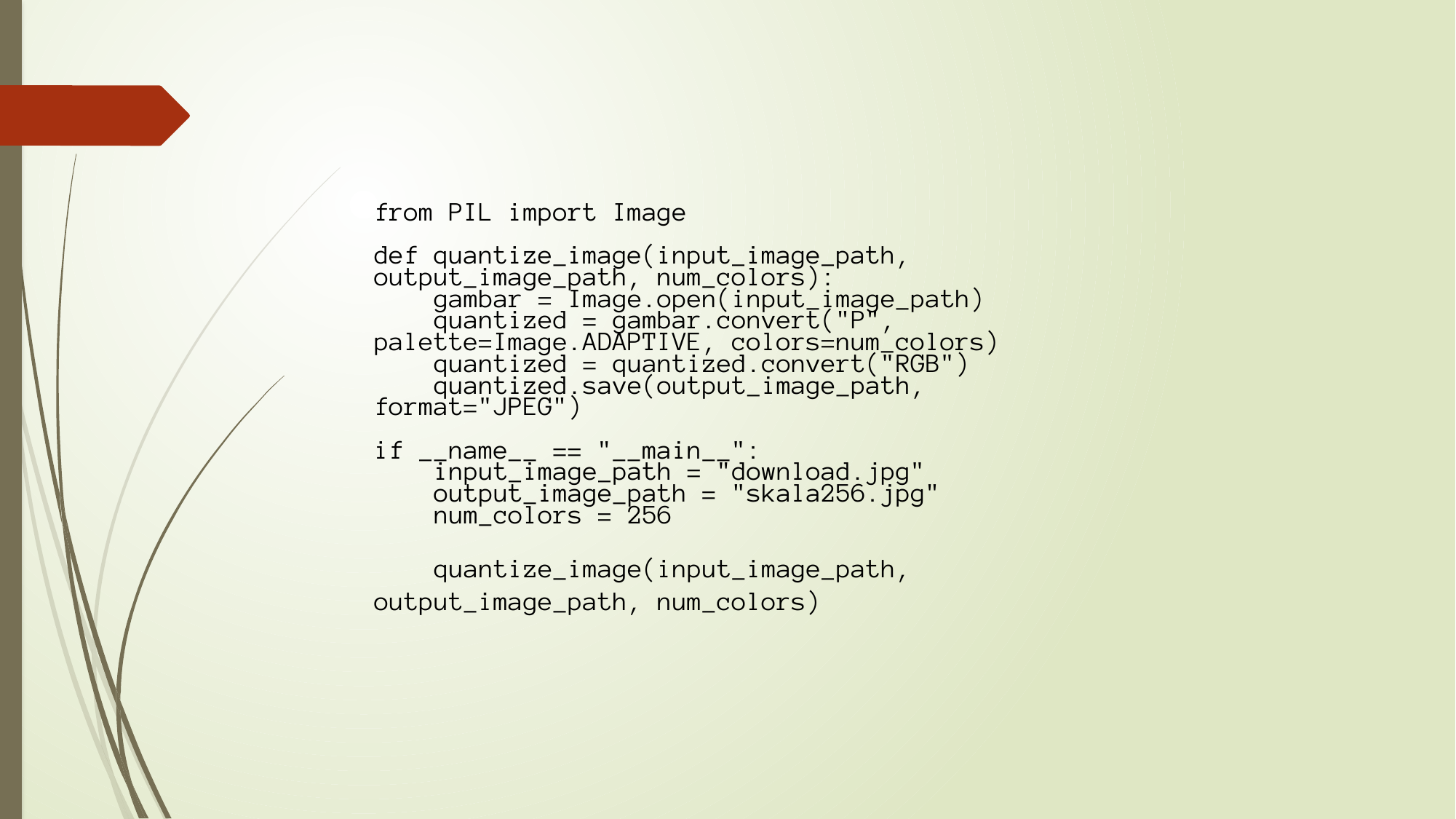

from PIL import Image

def quantize_image(input_image_path, output_image_path, num_colors):
    gambar = Image.open(input_image_path)
    quantized = gambar.convert("P", palette=Image.ADAPTIVE, colors=num_colors)
    quantized = quantized.convert("RGB")
    quantized.save(output_image_path, format="JPEG")

if __name__ == "__main__":
    input_image_path = "download.jpg"
    output_image_path = "skala256.jpg"
    num_colors = 256

    quantize_image(input_image_path, output_image_path, num_colors)